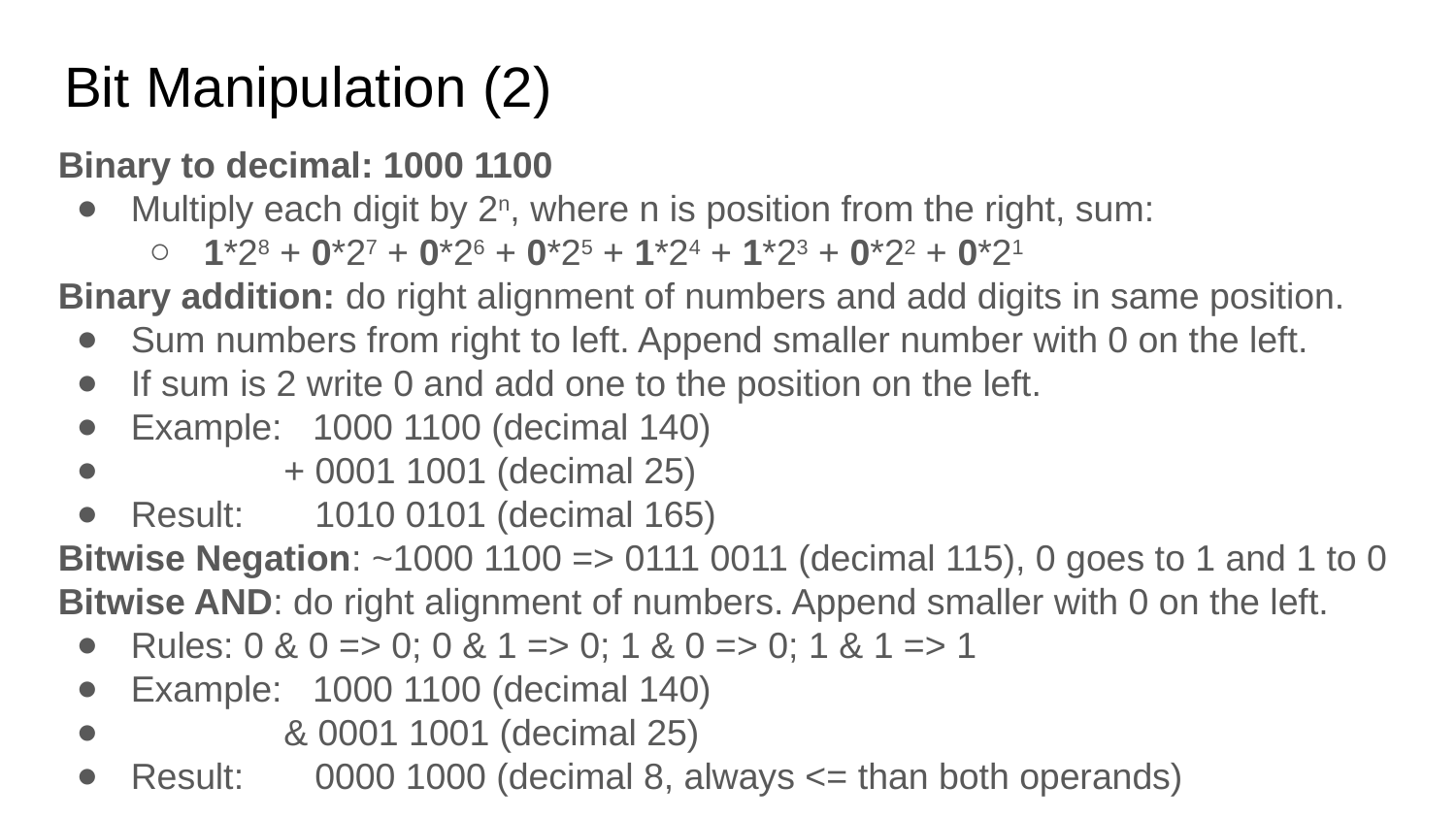

# Bit Manipulation (2)
Binary to decimal: 1000 1100
Multiply each digit by 2n, where n is position from the right, sum:
1*28 + 0*27 + 0*26 + 0*25 + 1*24 + 1*23 + 0*22 + 0*21
Binary addition: do right alignment of numbers and add digits in same position.
Sum numbers from right to left. Append smaller number with 0 on the left.
If sum is 2 write 0 and add one to the position on the left.
Example:   1000 1100 (decimal 140)
               + 0001 1001 (decimal 25)
Result:       1010 0101 (decimal 165)
Bitwise Negation: ~1000 1100 => 0111 0011 (decimal 115), 0 goes to 1 and 1 to 0
Bitwise AND: do right alignment of numbers. Append smaller with 0 on the left.
Rules: 0 & 0 => 0; 0 & 1 => 0; 1 & 0 => 0; 1 & 1 => 1
Example:   1000 1100 (decimal 140)
               & 0001 1001 (decimal 25)
Result:       0000 1000 (decimal 8, always <= than both operands)